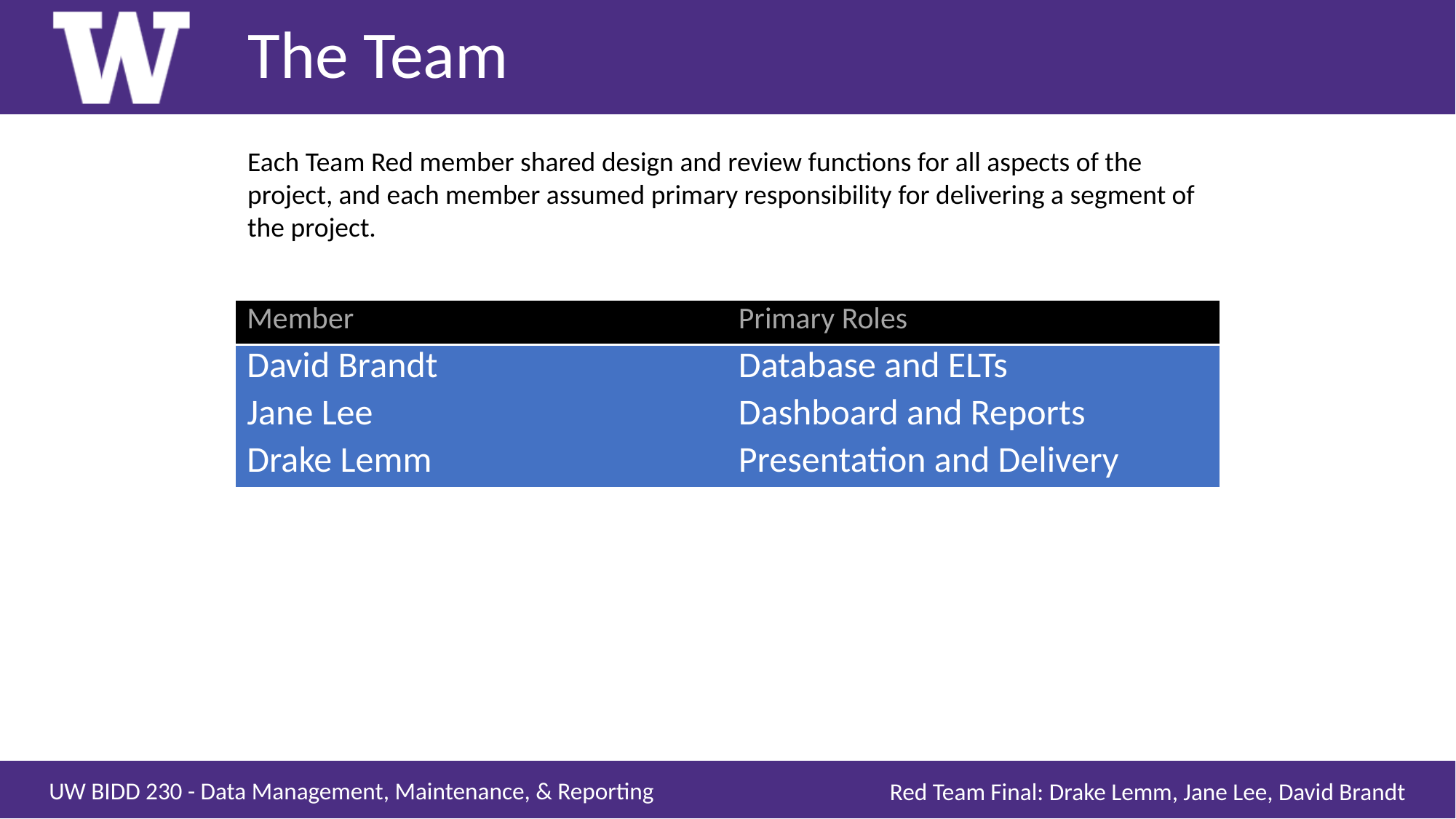

# The Team
Each Team Red member shared design and review functions for all aspects of the project, and each member assumed primary responsibility for delivering a segment of the project.
| Member | Primary Roles |
| --- | --- |
| David Brandt | Database and ELTs |
| Jane Lee | Dashboard and Reports |
| Drake Lemm | Presentation and Delivery |